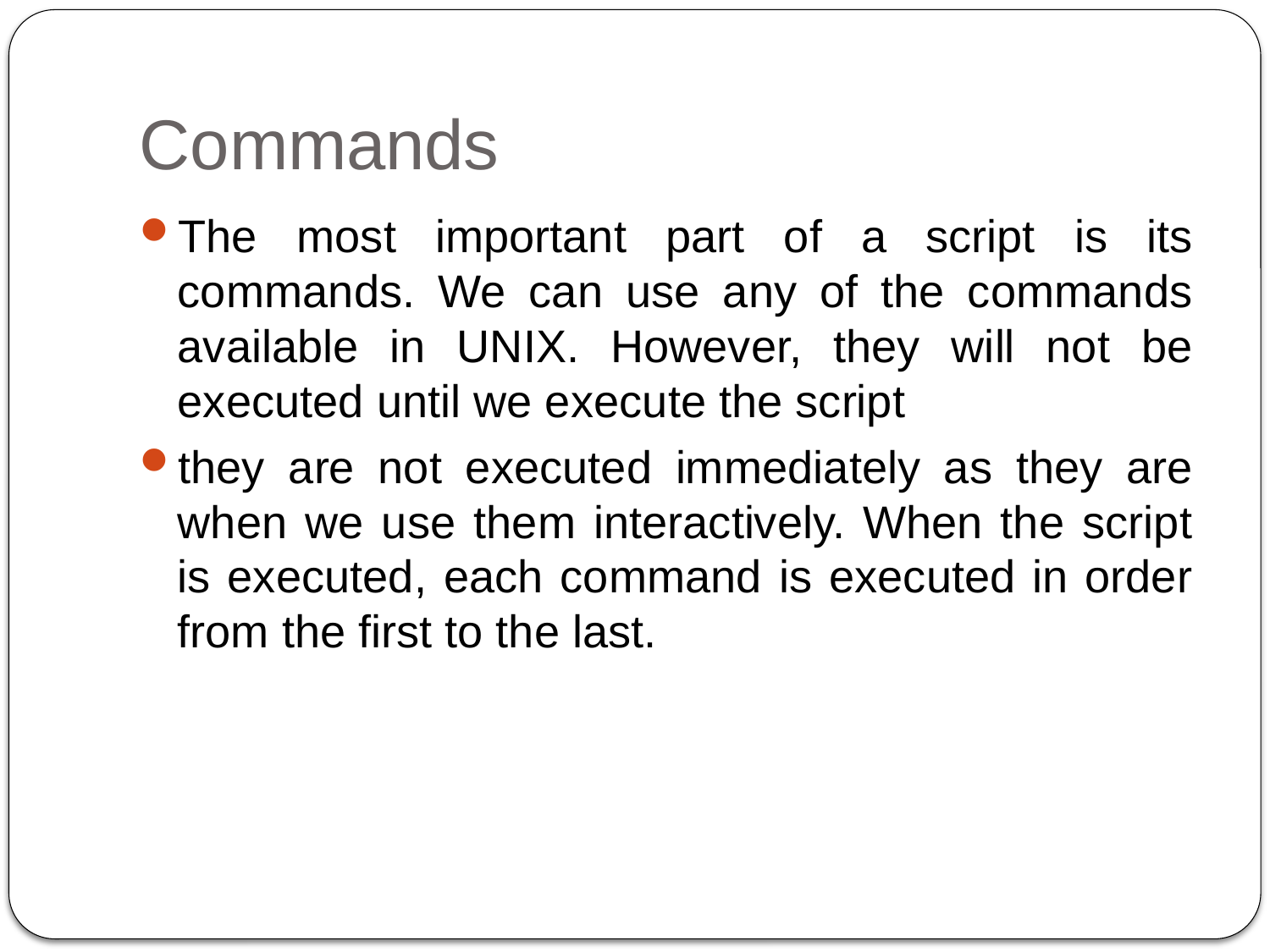

# Commands
The most important part of a script is its commands. We can use any of the commands available in UNIX. However, they will not be executed until we execute the script
they are not executed immediately as they are when we use them interactively. When the script is executed, each command is executed in order from the first to the last.